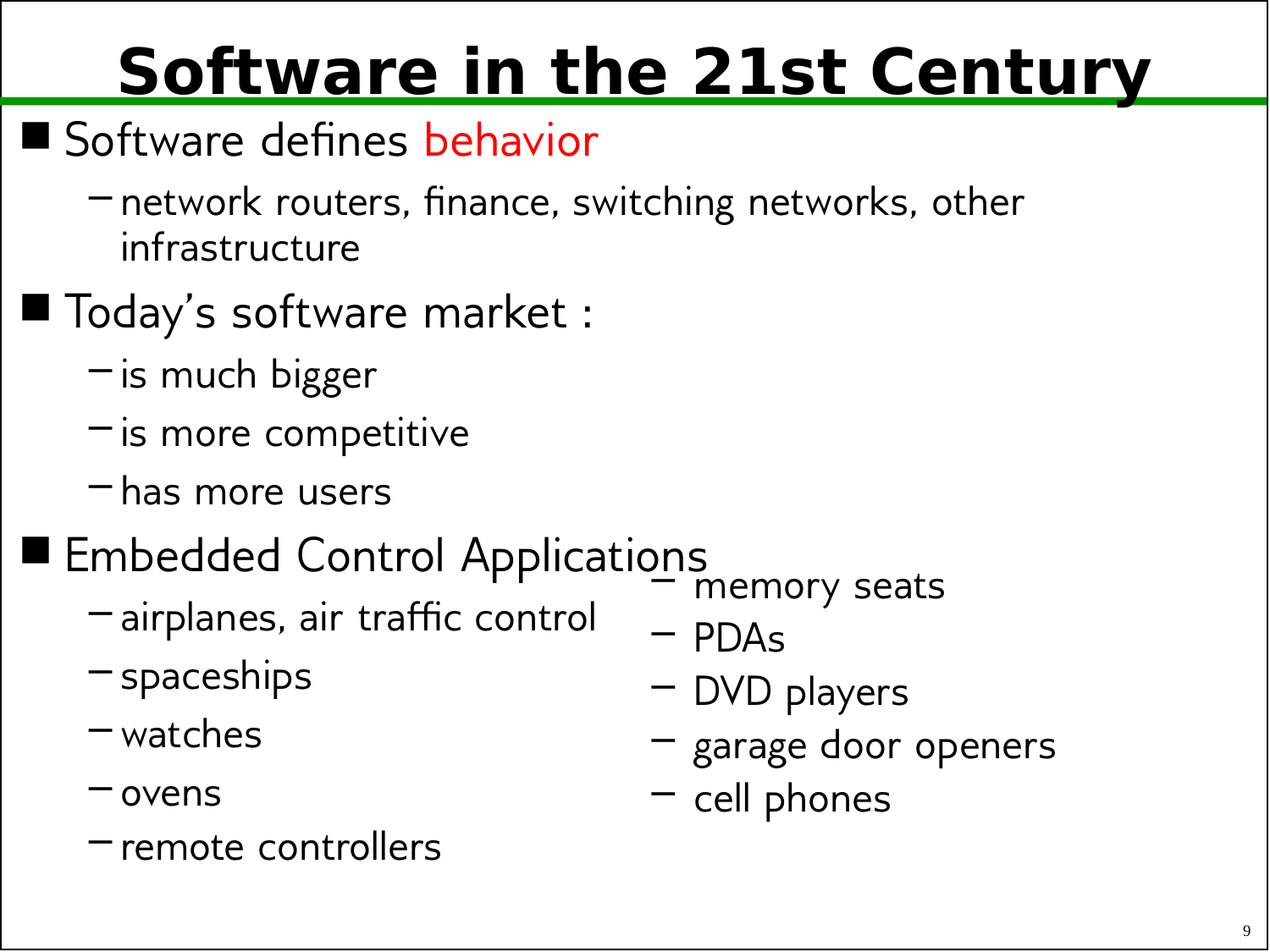

# Software in the 21st Century
Software defines behavior
network routers, finance, switching networks, other infrastructure
Today’s software market :
is much bigger
is more competitive
has more users
Embedded Control Applications
airplanes, air traffic control
spaceships
watches
ovens
remote controllers
 memory seats
 PDAs
 DVD players
 garage door openers
 cell phones
9